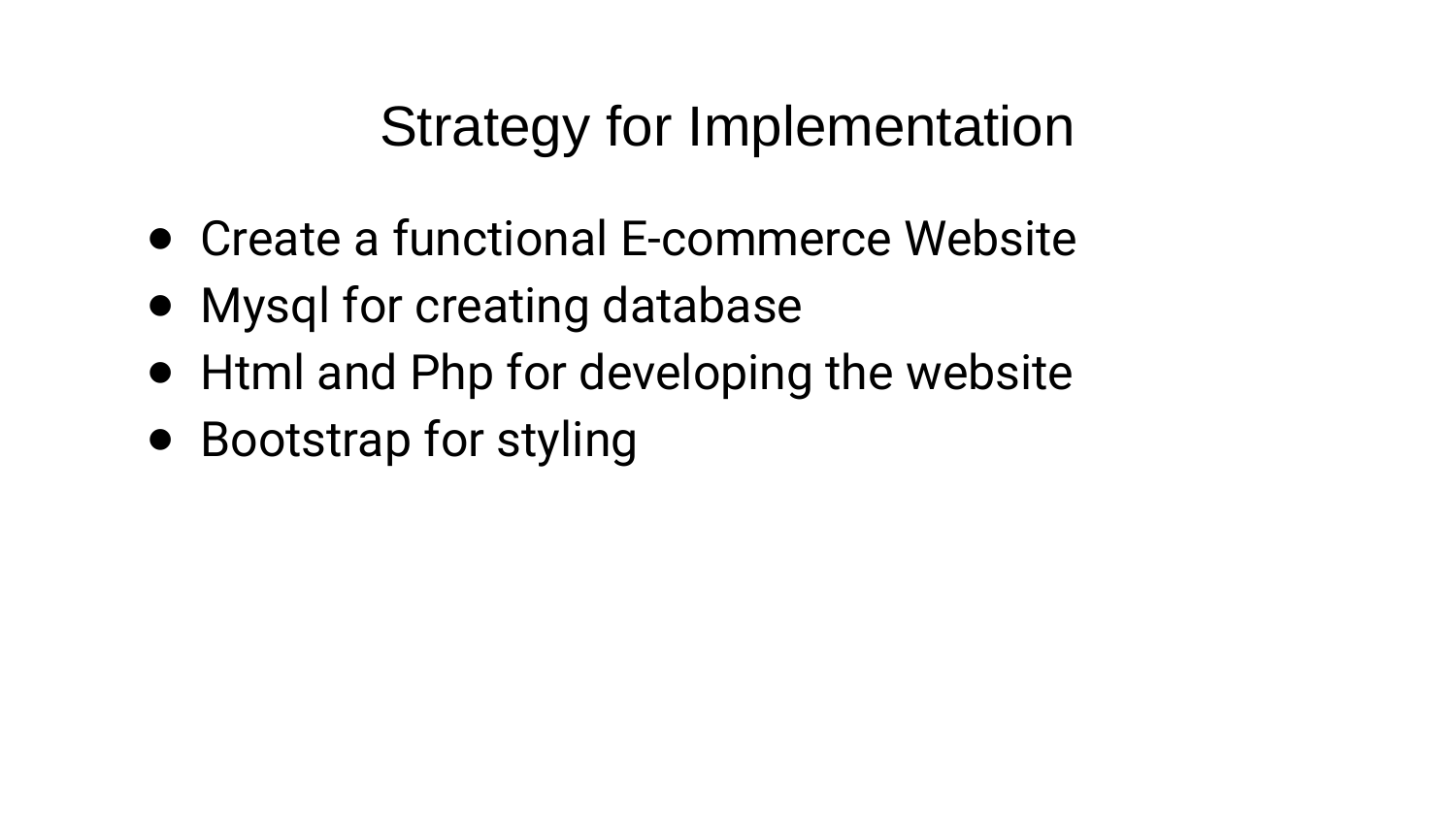

# Strategy for Implementation
Create a functional E-commerce Website
Mysql for creating database
Html and Php for developing the website
Bootstrap for styling